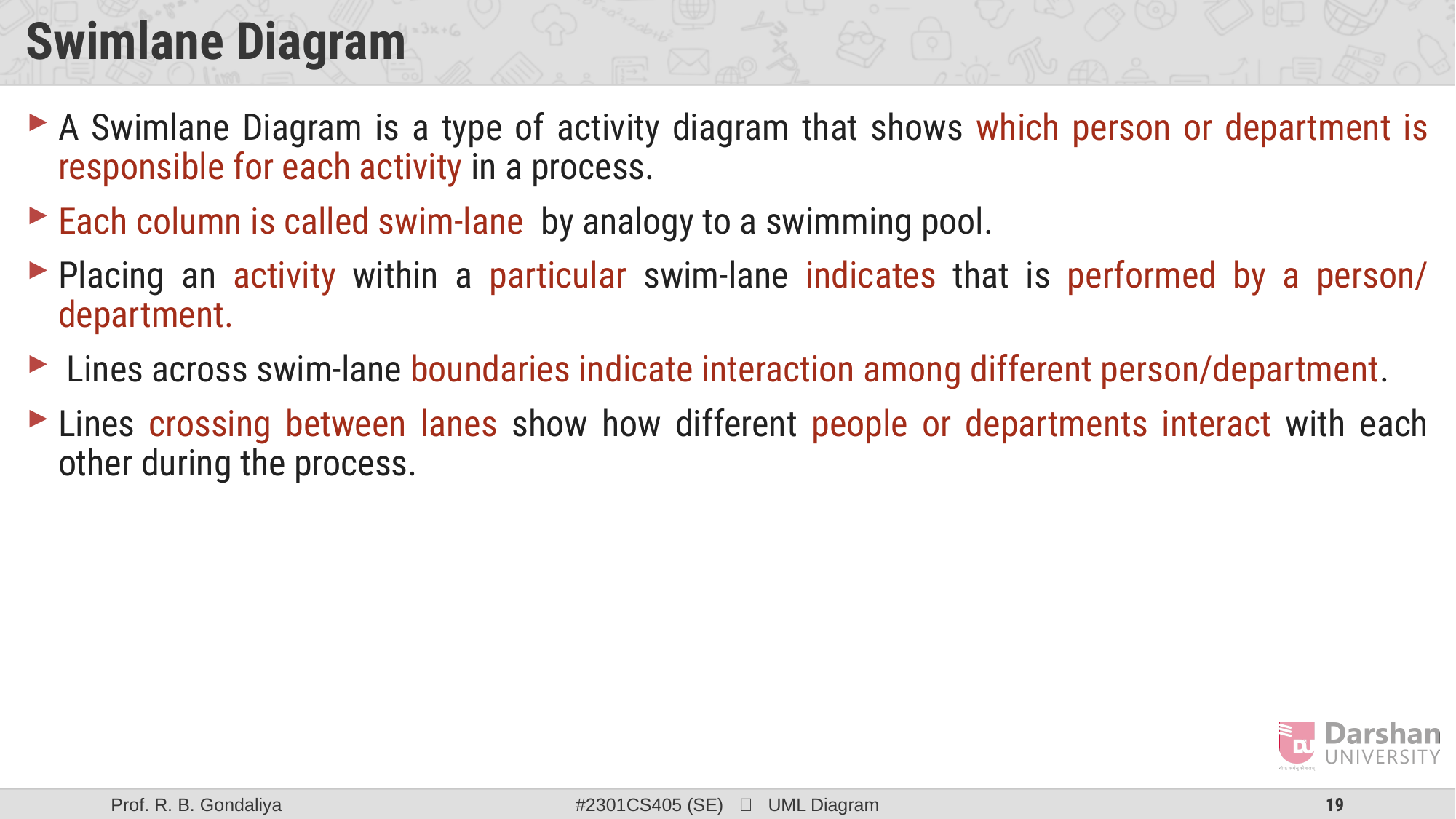

# Swimlane Diagram
A Swimlane Diagram is a type of activity diagram that shows which person or department is responsible for each activity in a process.
Each column is called swim-lane  by analogy to a swimming pool.
Placing an activity within a particular swim-lane indicates that is performed by a person/ department.
 Lines across swim-lane boundaries indicate interaction among different person/department.
Lines crossing between lanes show how different people or departments interact with each other during the process.